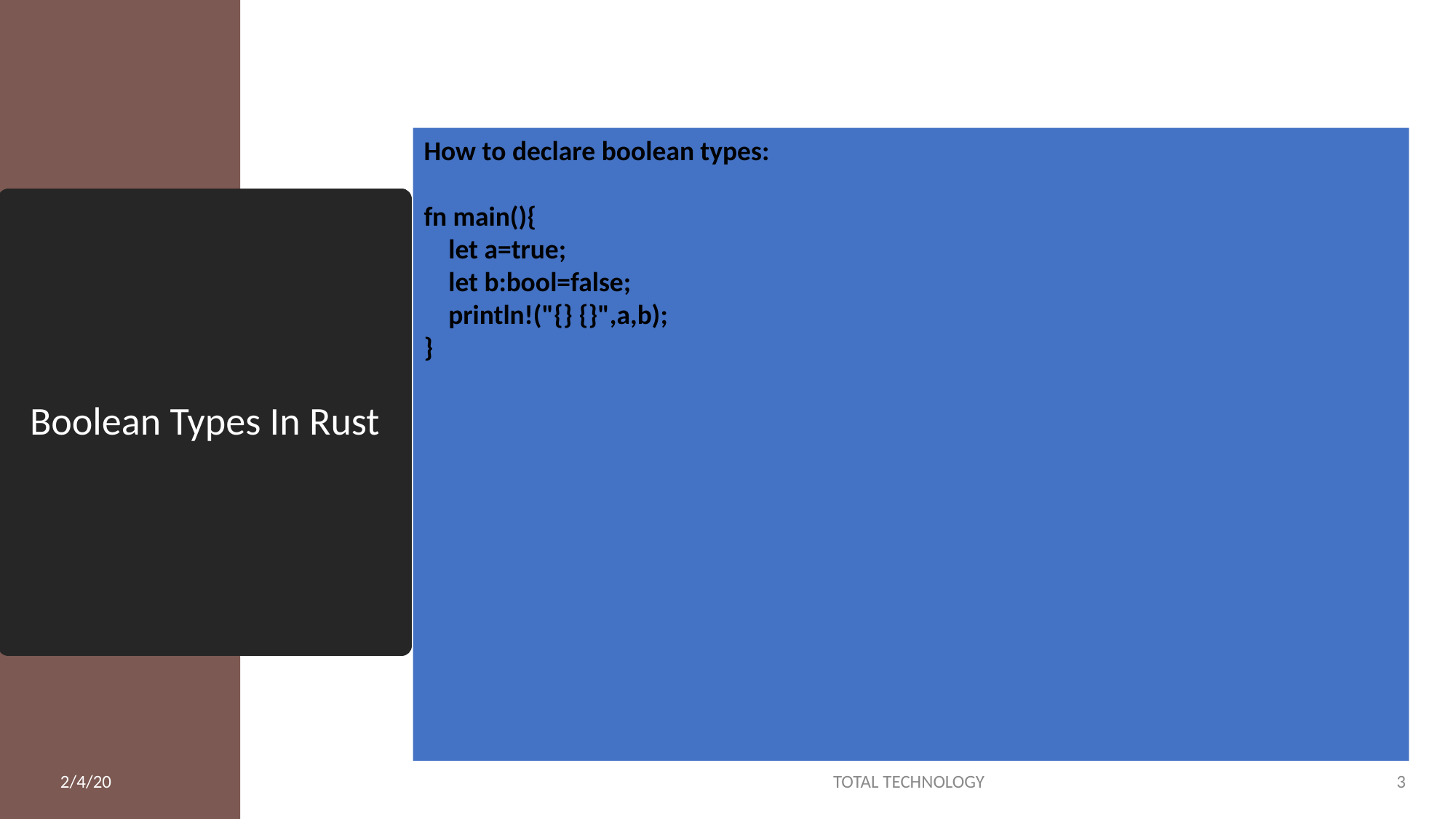

How to declare boolean types:

fn main(){
    let a=true;
    let b:bool=false;
    println!("{} {}",a,b);
}

# Boolean Types In Rust
2/4/20
TOTAL TECHNOLOGY
3